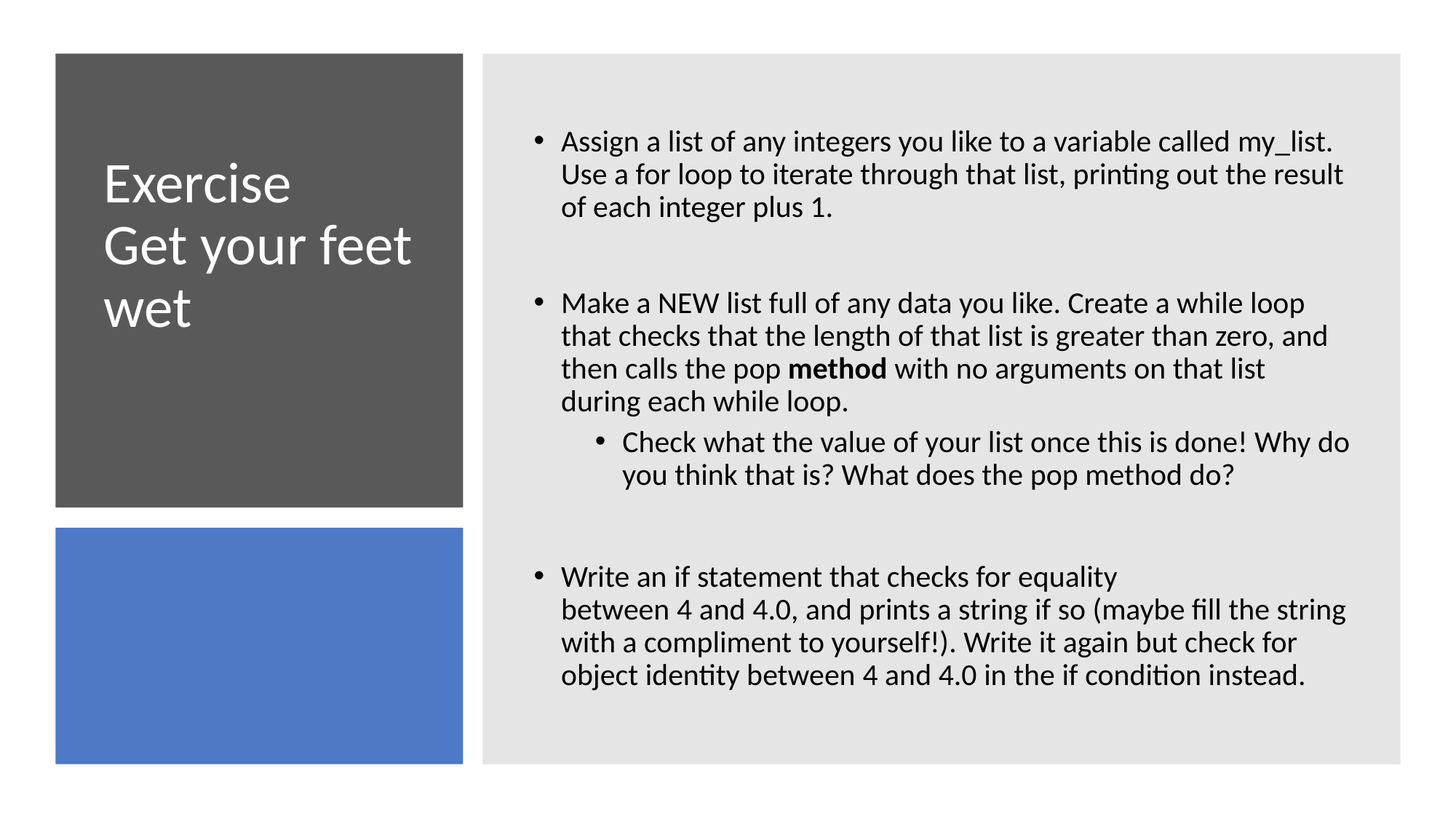

Assign a list of any integers you like to a variable called my_list. Use a for loop to iterate through that list, printing out the result of each integer plus 1.

Make a NEW list full of any data you like. Create a while loop that checks that the length of that list is greater than zero, and then calls the pop method with no arguments on that list during each while loop.
Check what the value of your list once this is done! Why do you think that is? What does the pop method do?

Write an if statement that checks for equality between 4 and 4.0, and prints a string if so (maybe fill the string with a compliment to yourself!). Write it again but check for object identity between 4 and 4.0 in the if condition instead.
# Exercise Get your feet wet